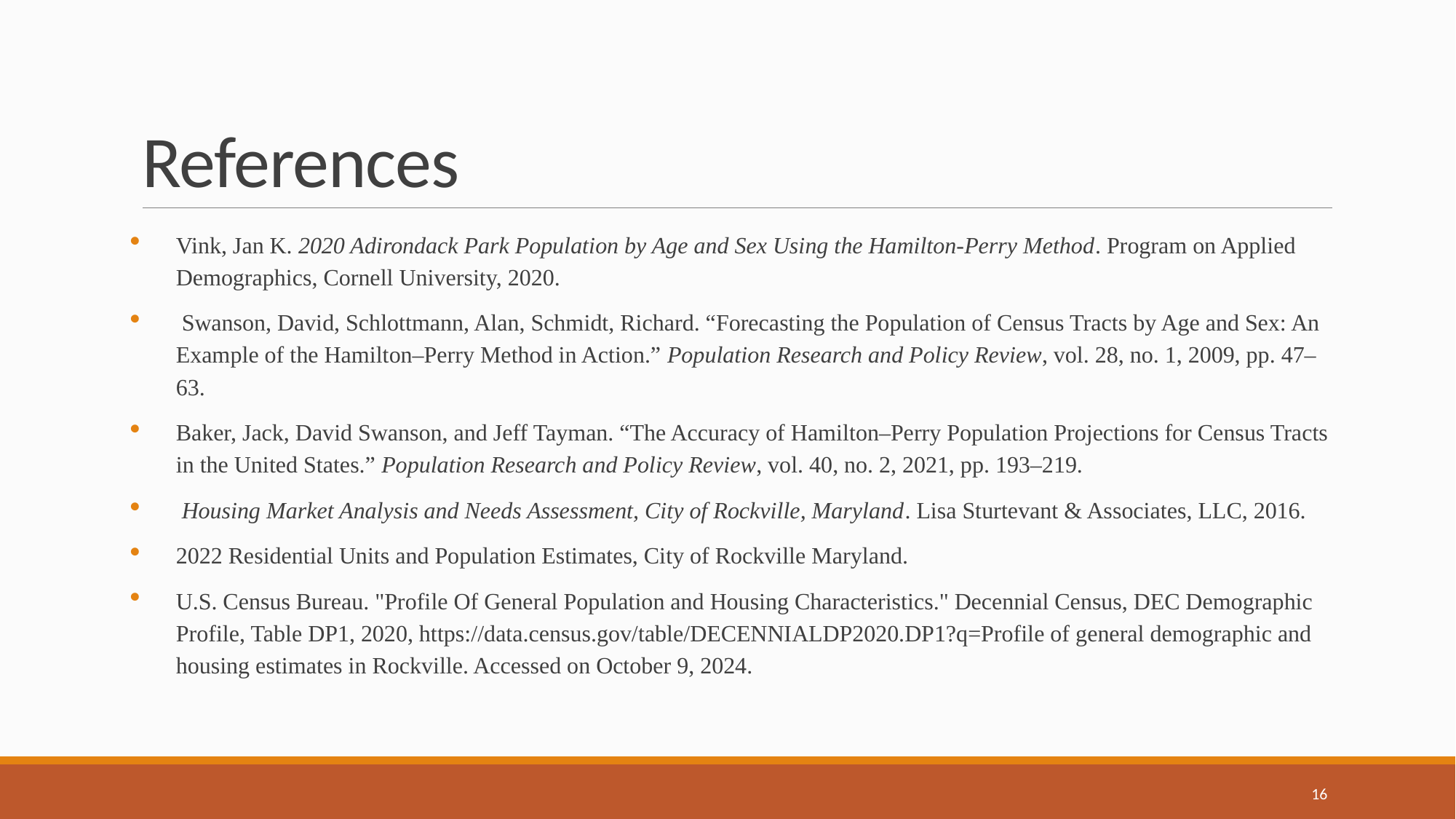

# References
Vink, Jan K. 2020 Adirondack Park Population by Age and Sex Using the Hamilton-Perry Method. Program on Applied Demographics, Cornell University, 2020.
 Swanson, David, Schlottmann, Alan, Schmidt, Richard. “Forecasting the Population of Census Tracts by Age and Sex: An Example of the Hamilton–Perry Method in Action.” Population Research and Policy Review, vol. 28, no. 1, 2009, pp. 47–63.
Baker, Jack, David Swanson, and Jeff Tayman. “The Accuracy of Hamilton–Perry Population Projections for Census Tracts in the United States.” Population Research and Policy Review, vol. 40, no. 2, 2021, pp. 193–219.
 Housing Market Analysis and Needs Assessment, City of Rockville, Maryland. Lisa Sturtevant & Associates, LLC, 2016.
2022 Residential Units and Population Estimates, City of Rockville Maryland.
U.S. Census Bureau. "Profile Of General Population and Housing Characteristics." Decennial Census, DEC Demographic Profile, Table DP1, 2020, https://data.census.gov/table/DECENNIALDP2020.DP1?q=Profile of general demographic and housing estimates in Rockville. Accessed on October 9, 2024.

16